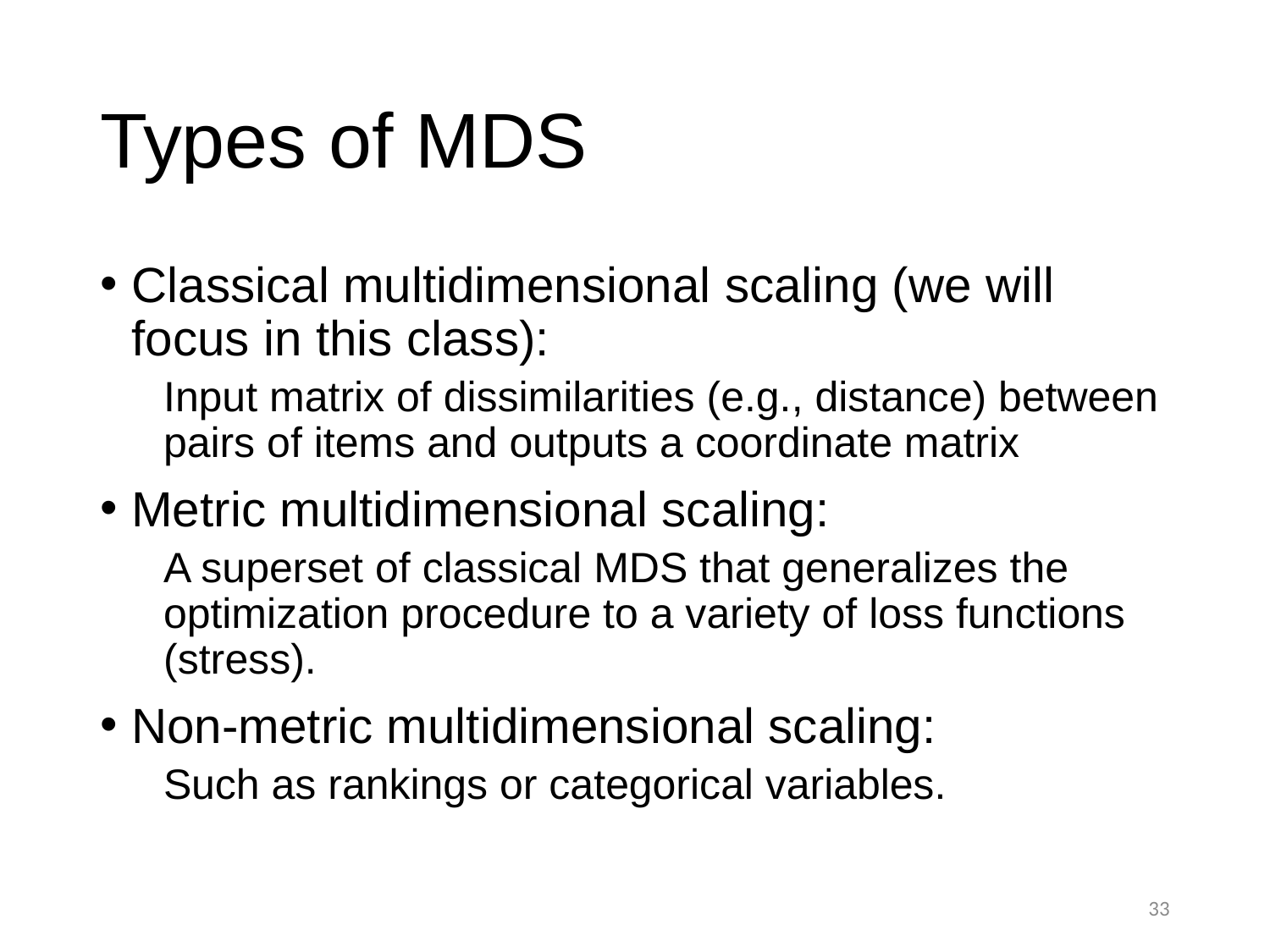

# Types of MDS
Classical multidimensional scaling (we will focus in this class):
Input matrix of dissimilarities (e.g., distance) between pairs of items and outputs a coordinate matrix
Metric multidimensional scaling:
A superset of classical MDS that generalizes the optimization procedure to a variety of loss functions (stress).
Non-metric multidimensional scaling:
Such as rankings or categorical variables.

33